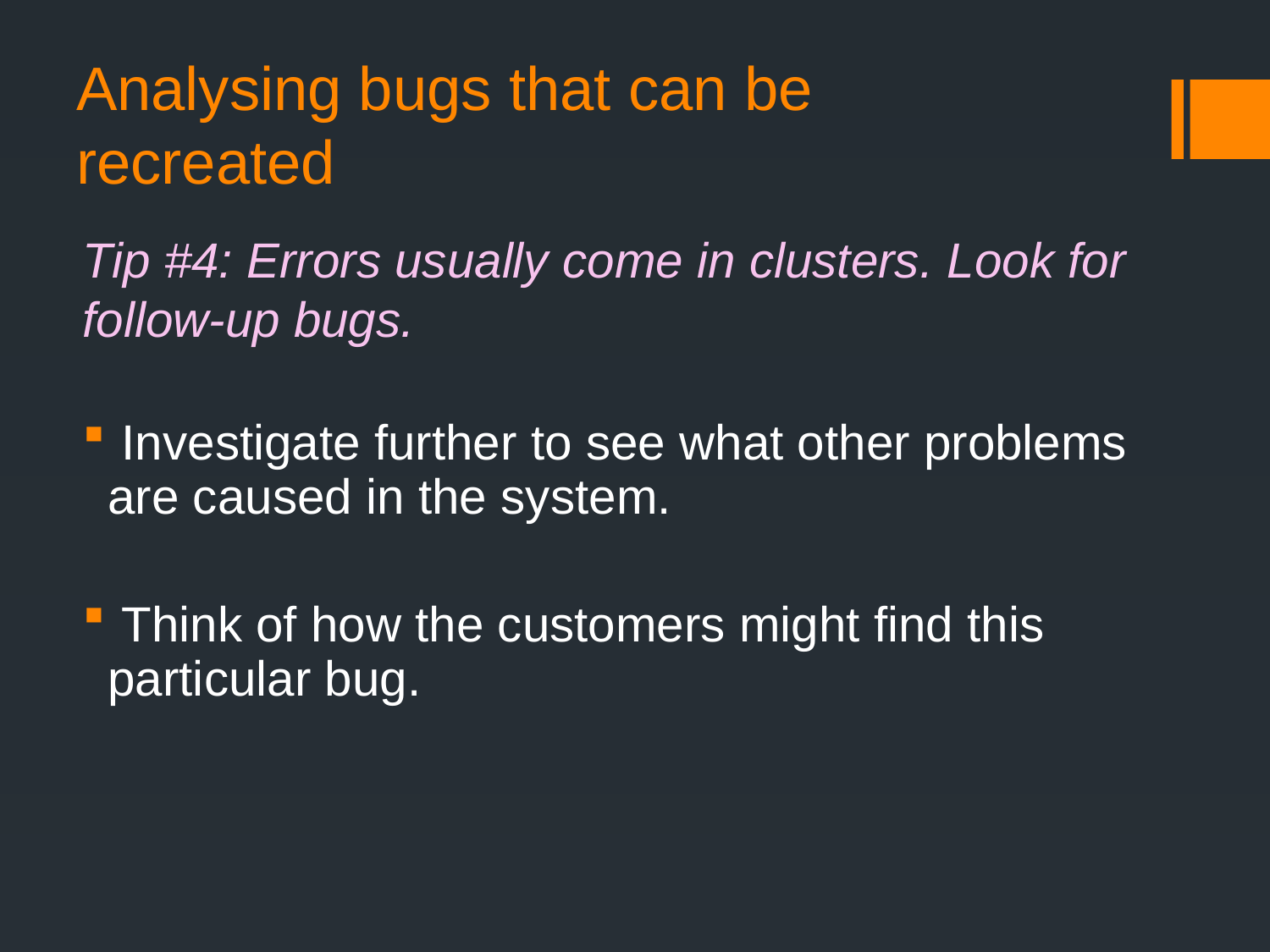

# Analysing bugs that can be recreated
Tip #4: Errors usually come in clusters. Look for follow-up bugs.
 Investigate further to see what other problems are caused in the system.

 Think of how the customers might find this particular bug.